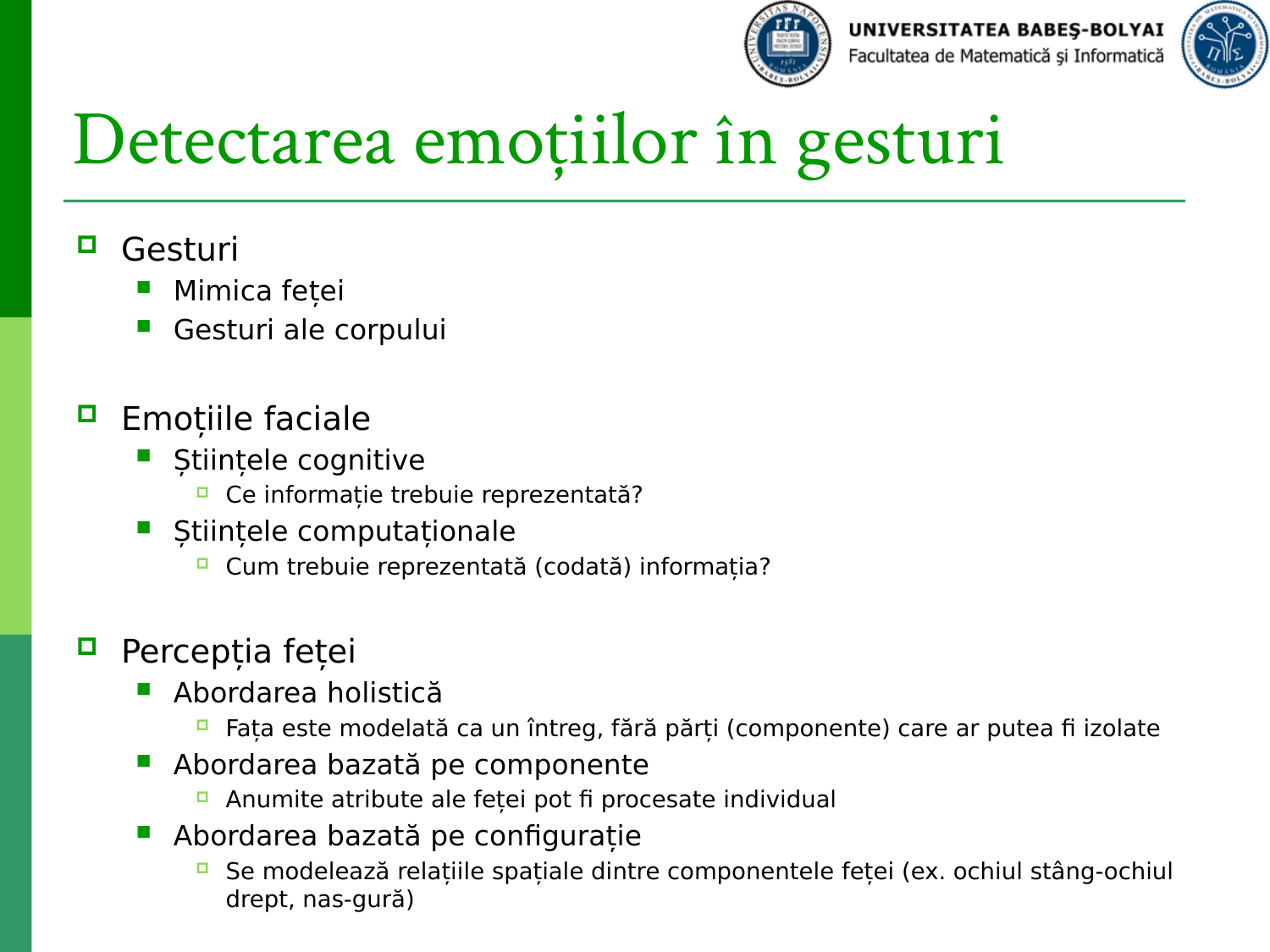

# Detectarea emoțiilor în gesturi
Gesturi
Mimica feței
Gesturi ale corpului

Emoțiile faciale
Științele cognitive
Ce informație trebuie reprezentată?
Științele computaționale
Cum trebuie reprezentată (codată) informația?

Percepția feței
Abordarea holistică
Fața este modelată ca un întreg, fără părți (componente) care ar putea fi izolate
Abordarea bazată pe componente
Anumite atribute ale feței pot fi procesate individual
Abordarea bazată pe configurație
Se modelează relațiile spațiale dintre componentele feței (ex. ochiul stâng-ochiul drept, nas-gură)